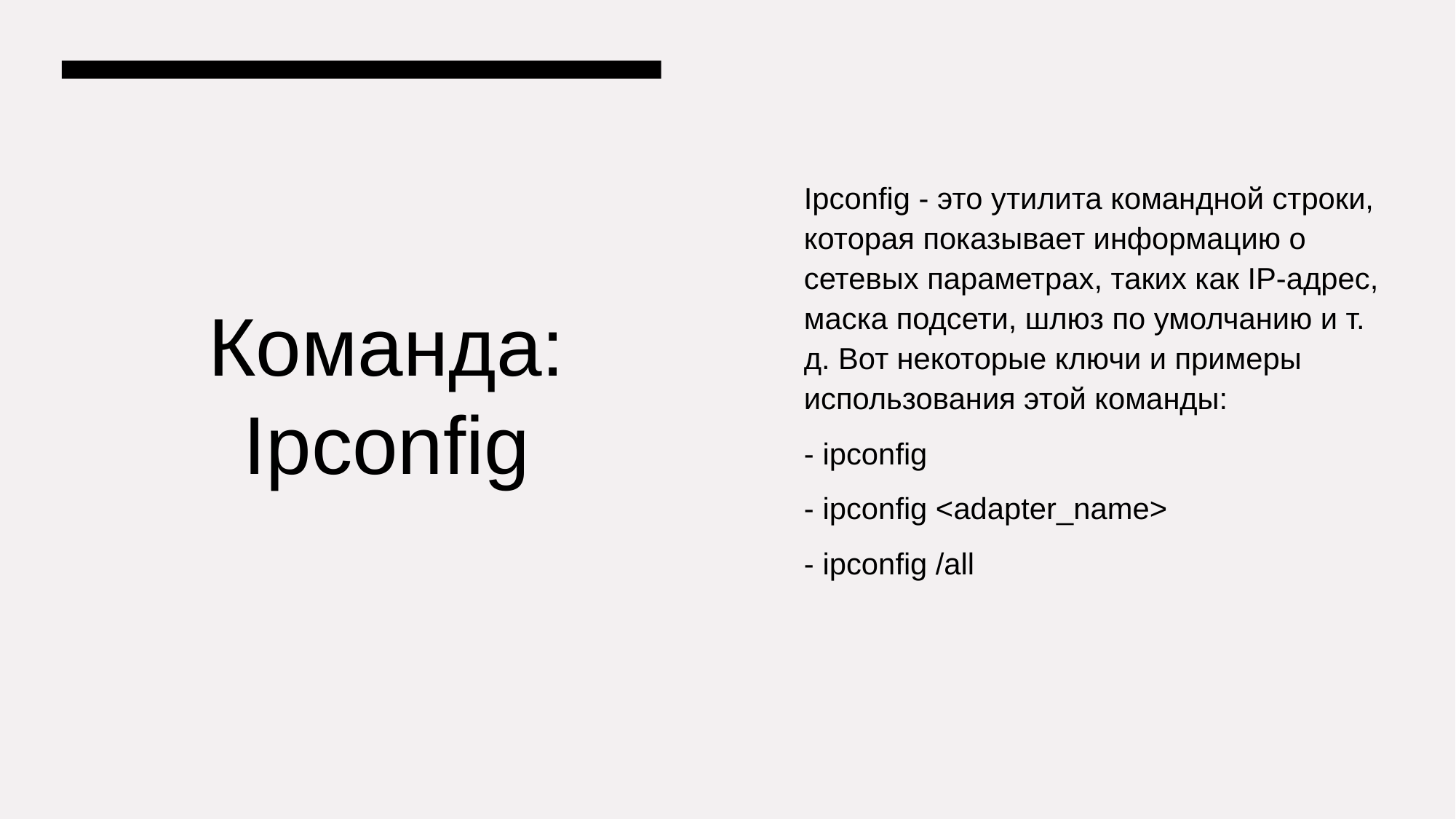

Ipconfig - это утилита командной строки, которая показывает информацию о сетевых параметрах, таких как IP-адрес, маска подсети, шлюз по умолчанию и т. д. Вот некоторые ключи и примеры использования этой команды:
- ipconfig
- ipconfig <adapter_name>
- ipconfig /all
# Команда: Ipconfig